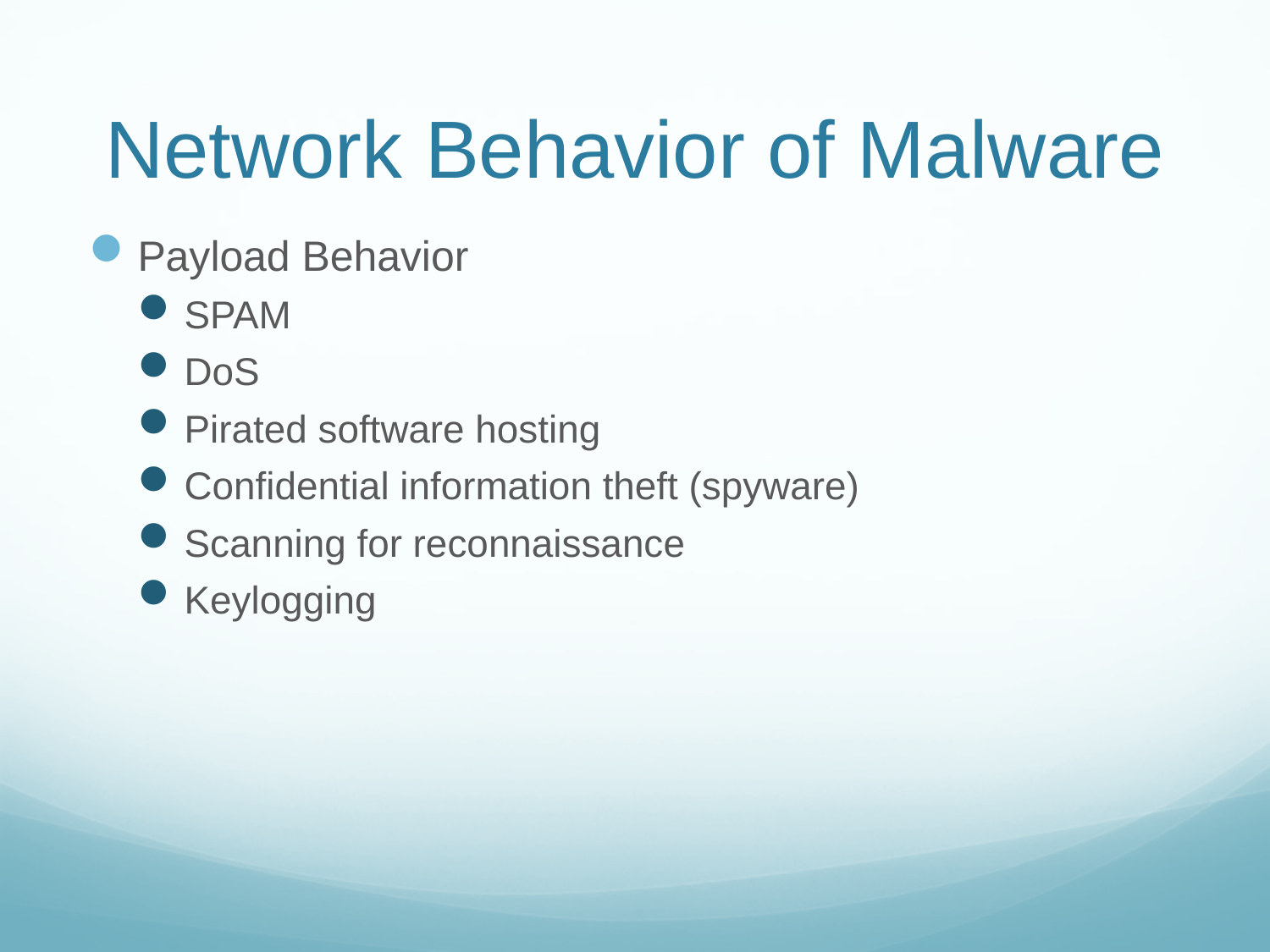

# Network Behavior of Malware
Payload Behavior
SPAM
DoS
Pirated software hosting
Confidential information theft (spyware)
Scanning for reconnaissance
Keylogging